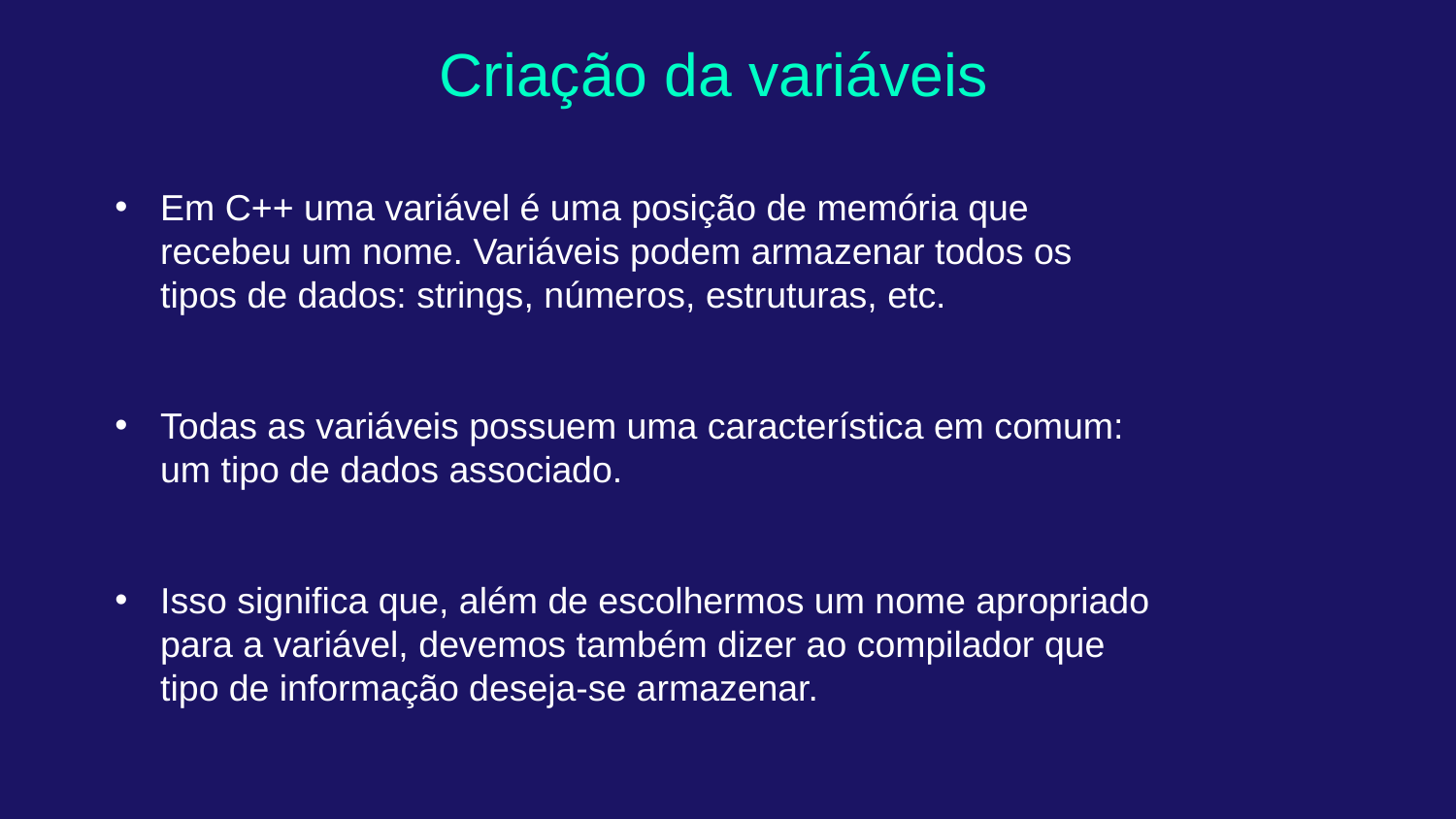

# Criação da variáveis
Em C++ uma variável é uma posição de memória que recebeu um nome. Variáveis podem armazenar todos os tipos de dados: strings, números, estruturas, etc.

Todas as variáveis possuem uma característica em comum: um tipo de dados associado.

Isso significa que, além de escolhermos um nome apropriado para a variável, devemos também dizer ao compilador que tipo de informação deseja-se armazenar.